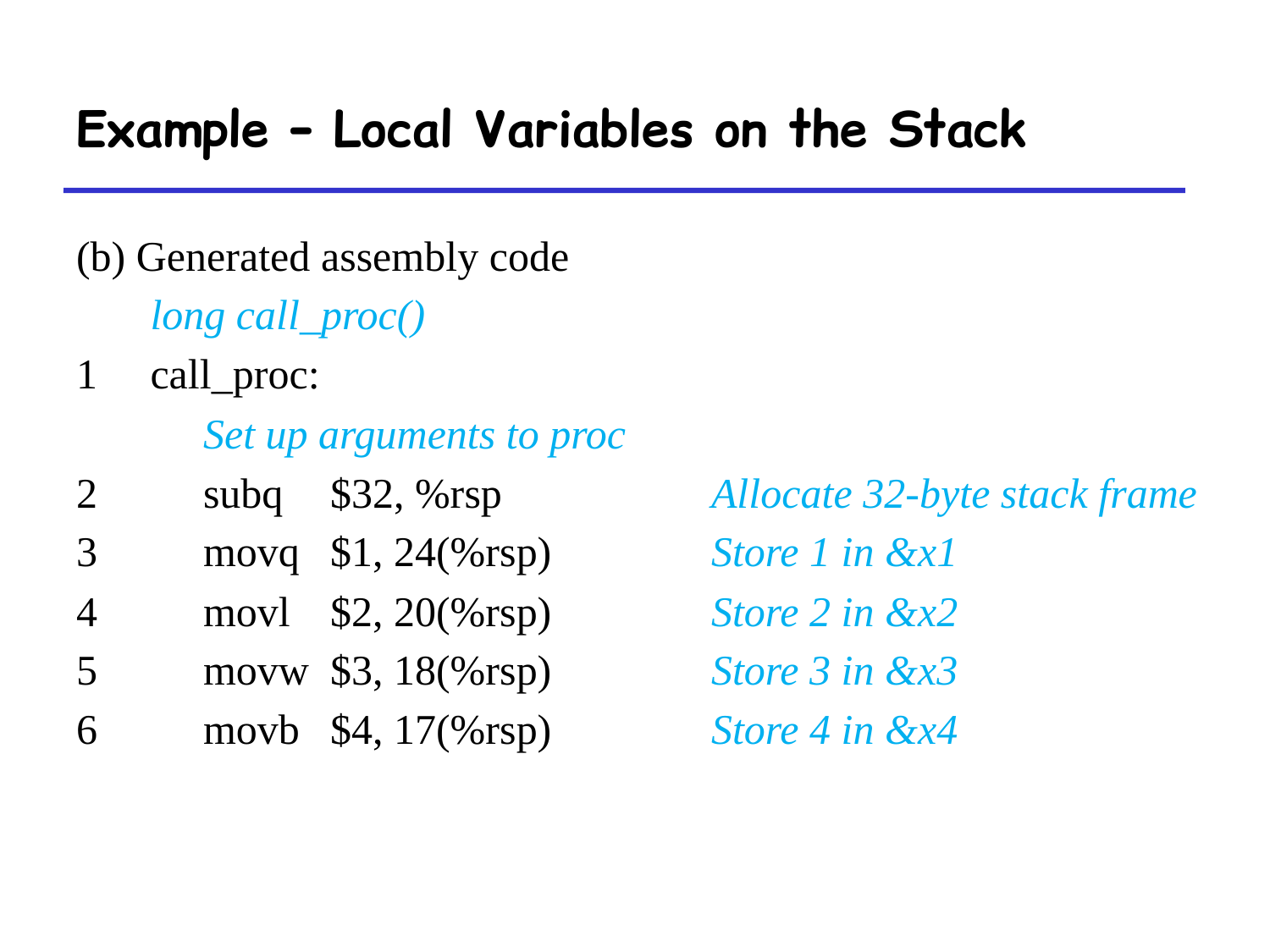

# Example – Local Variables on the Stack
(b) Generated assembly code
       long call_proc()
1     call_proc:
	Set up arguments to proc
2 	subq 	$32, %rsp 		Allocate 32-byte stack frame
3 	movq 	$1, 24(%rsp) 		Store 1 in &x1
4 	movl 	$2, 20(%rsp) 		Store 2 in &x2
5 	movw 	$3, 18(%rsp) 		Store 3 in &x3
6 	movb 	$4, 17(%rsp) 		Store 4 in &x4
78